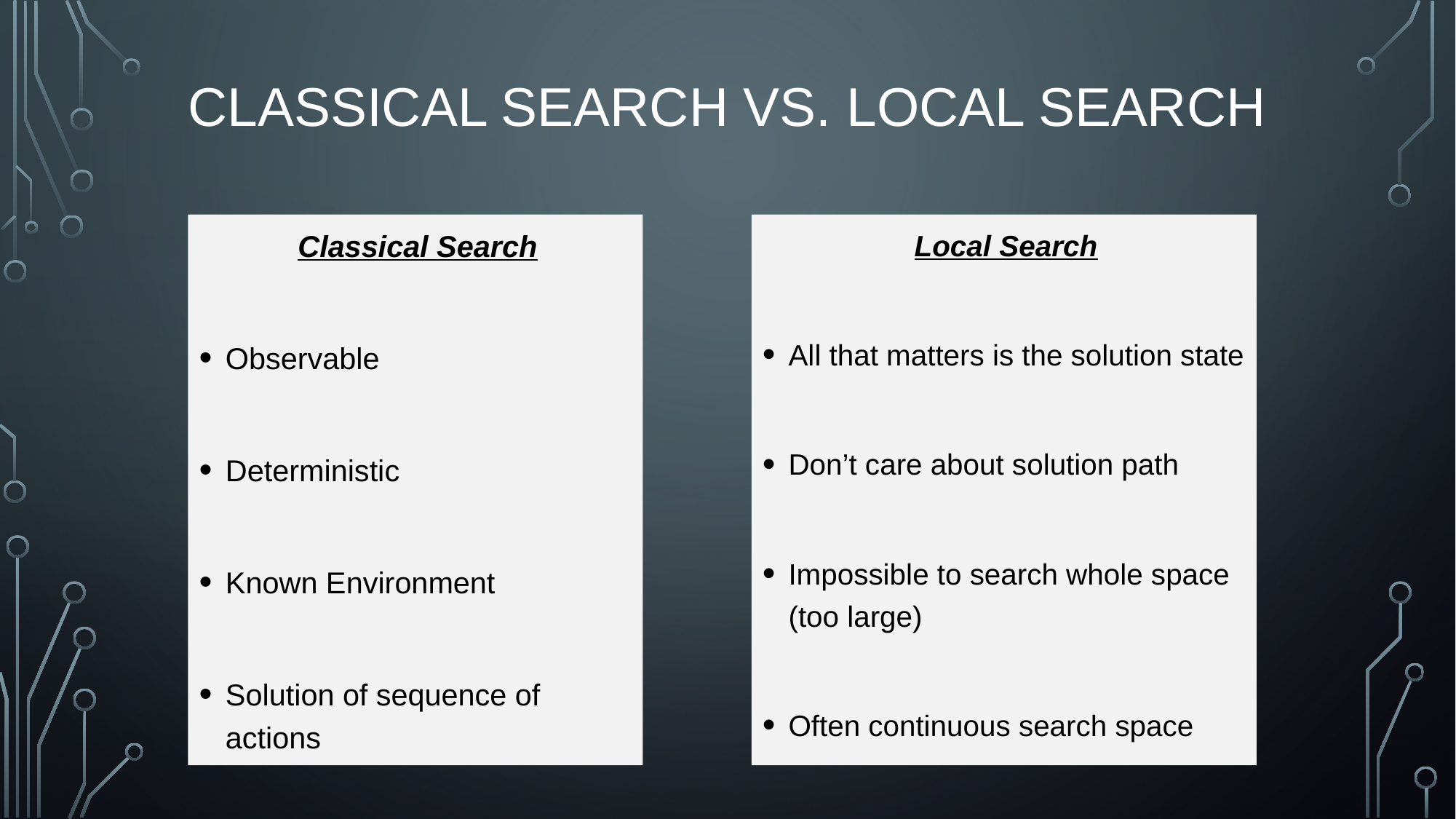

# Classical Search Vs. Local Search
Classical Search

Observable

Deterministic

Known Environment

Solution of sequence of actions

Local Search

All that matters is the solution state

Don’t care about solution path

Impossible to search whole space (too large)

Often continuous search space